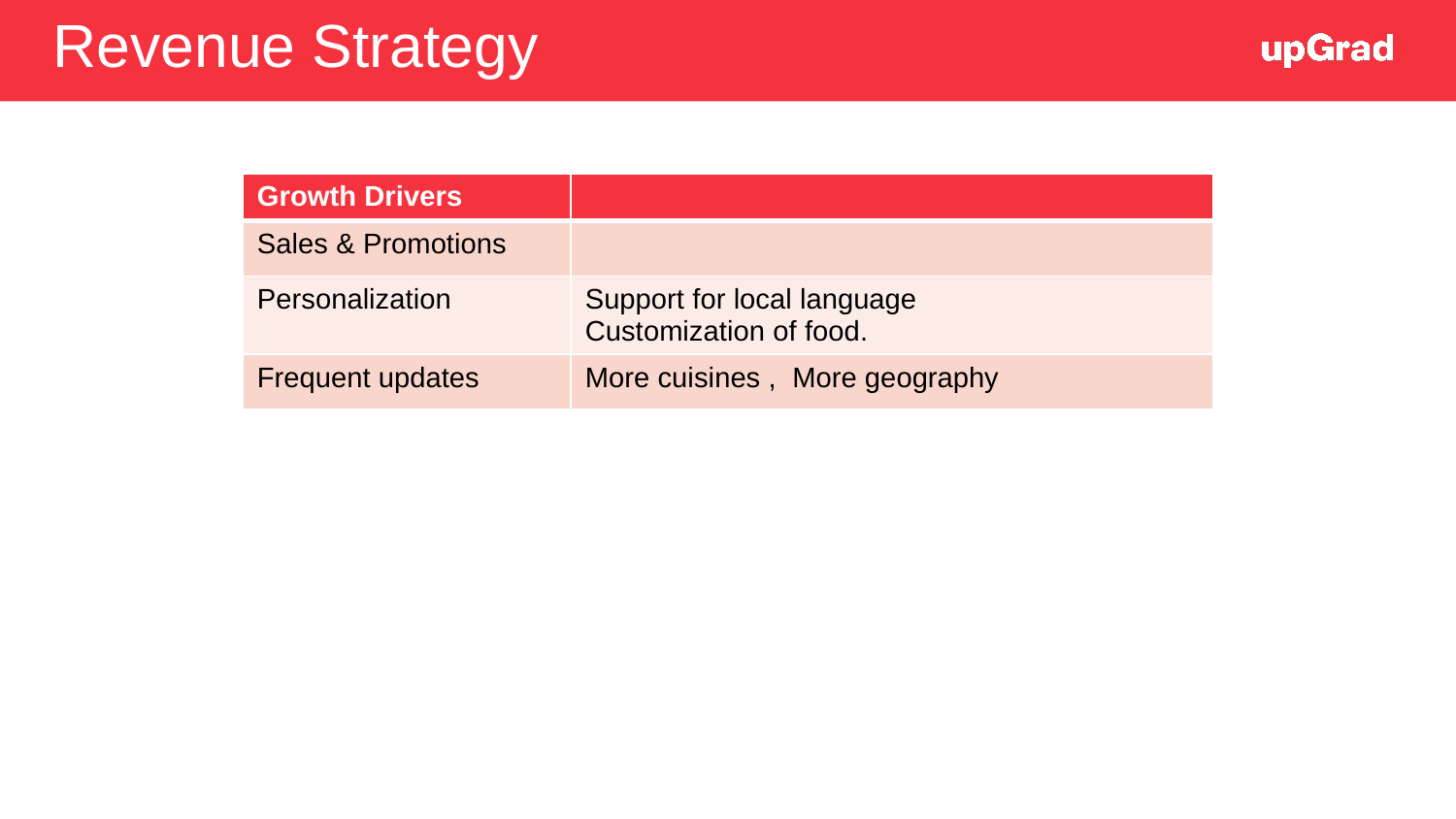

# Revenue Strategy

| Growth Drivers |  |
| --- | --- |
| Sales & Promotions |  |
| Personalization | Support for local language Customization of food. |
| Frequent updates | More cuisines , More geography |